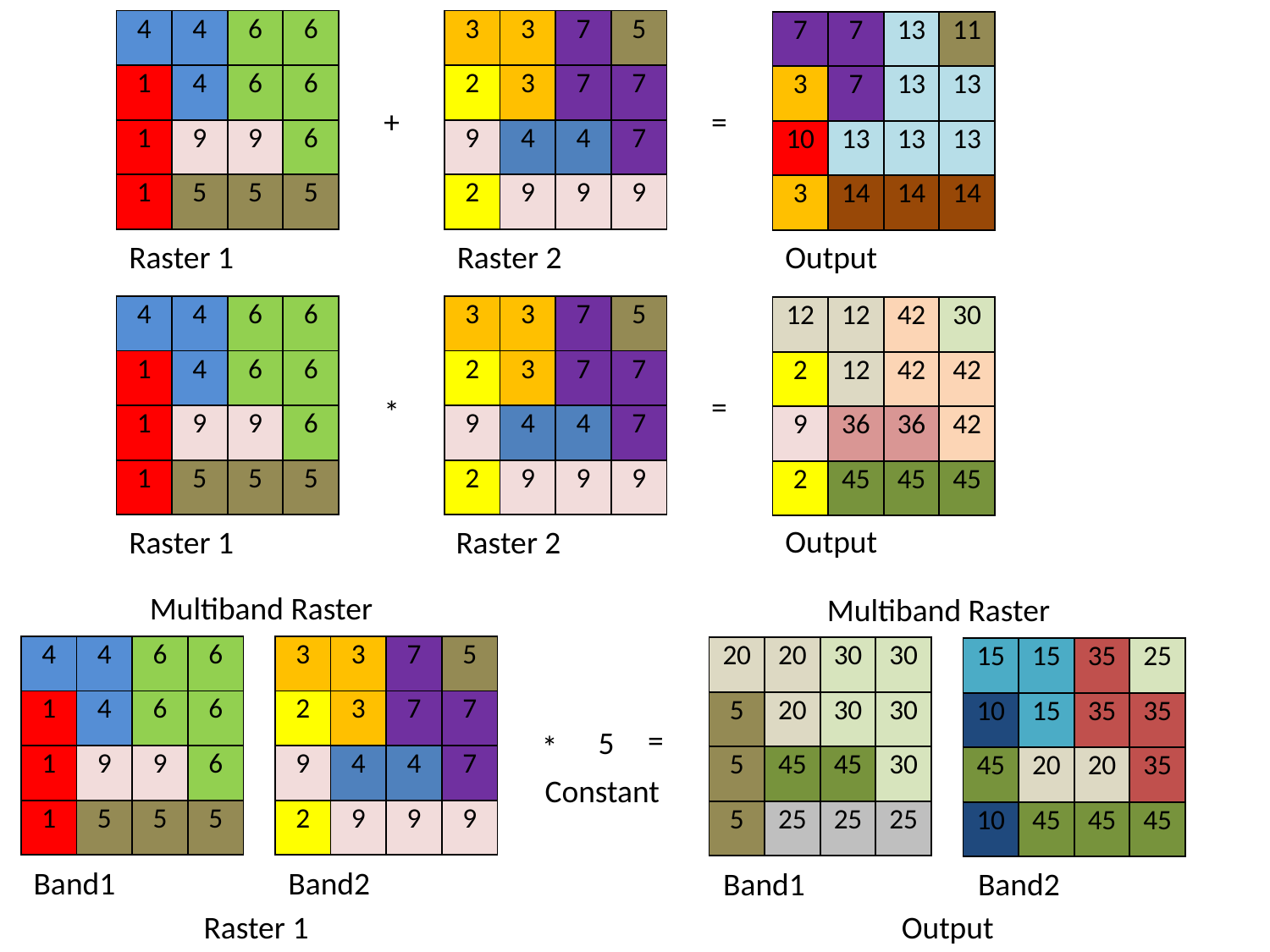

| 4 | 4 | 6 | 6 |
| --- | --- | --- | --- |
| 1 | 4 | 6 | 6 |
| 1 | 9 | 9 | 6 |
| 1 | 5 | 5 | 5 |
| 3 | 3 | 7 | 5 |
| --- | --- | --- | --- |
| 2 | 3 | 7 | 7 |
| 9 | 4 | 4 | 7 |
| 2 | 9 | 9 | 9 |
| 7 | 7 | 13 | 11 |
| --- | --- | --- | --- |
| 3 | 7 | 13 | 13 |
| 10 | 13 | 13 | 13 |
| 3 | 14 | 14 | 14 |
+
=
Raster 2
Raster 1
Output
| 4 | 4 | 6 | 6 |
| --- | --- | --- | --- |
| 1 | 4 | 6 | 6 |
| 1 | 9 | 9 | 6 |
| 1 | 5 | 5 | 5 |
| 3 | 3 | 7 | 5 |
| --- | --- | --- | --- |
| 2 | 3 | 7 | 7 |
| 9 | 4 | 4 | 7 |
| 2 | 9 | 9 | 9 |
| 12 | 12 | 42 | 30 |
| --- | --- | --- | --- |
| 2 | 12 | 42 | 42 |
| 9 | 36 | 36 | 42 |
| 2 | 45 | 45 | 45 |
=
*
Output
Raster 1
Raster 2
Multiband Raster
Multiband Raster
| 4 | 4 | 6 | 6 |
| --- | --- | --- | --- |
| 1 | 4 | 6 | 6 |
| 1 | 9 | 9 | 6 |
| 1 | 5 | 5 | 5 |
| 3 | 3 | 7 | 5 |
| --- | --- | --- | --- |
| 2 | 3 | 7 | 7 |
| 9 | 4 | 4 | 7 |
| 2 | 9 | 9 | 9 |
| 20 | 20 | 30 | 30 |
| --- | --- | --- | --- |
| 5 | 20 | 30 | 30 |
| 5 | 45 | 45 | 30 |
| 5 | 25 | 25 | 25 |
| 15 | 15 | 35 | 25 |
| --- | --- | --- | --- |
| 10 | 15 | 35 | 35 |
| 45 | 20 | 20 | 35 |
| 10 | 45 | 45 | 45 |
=
5
*
Constant
Band1
Band2
Band1
Band2
Raster 1
Output